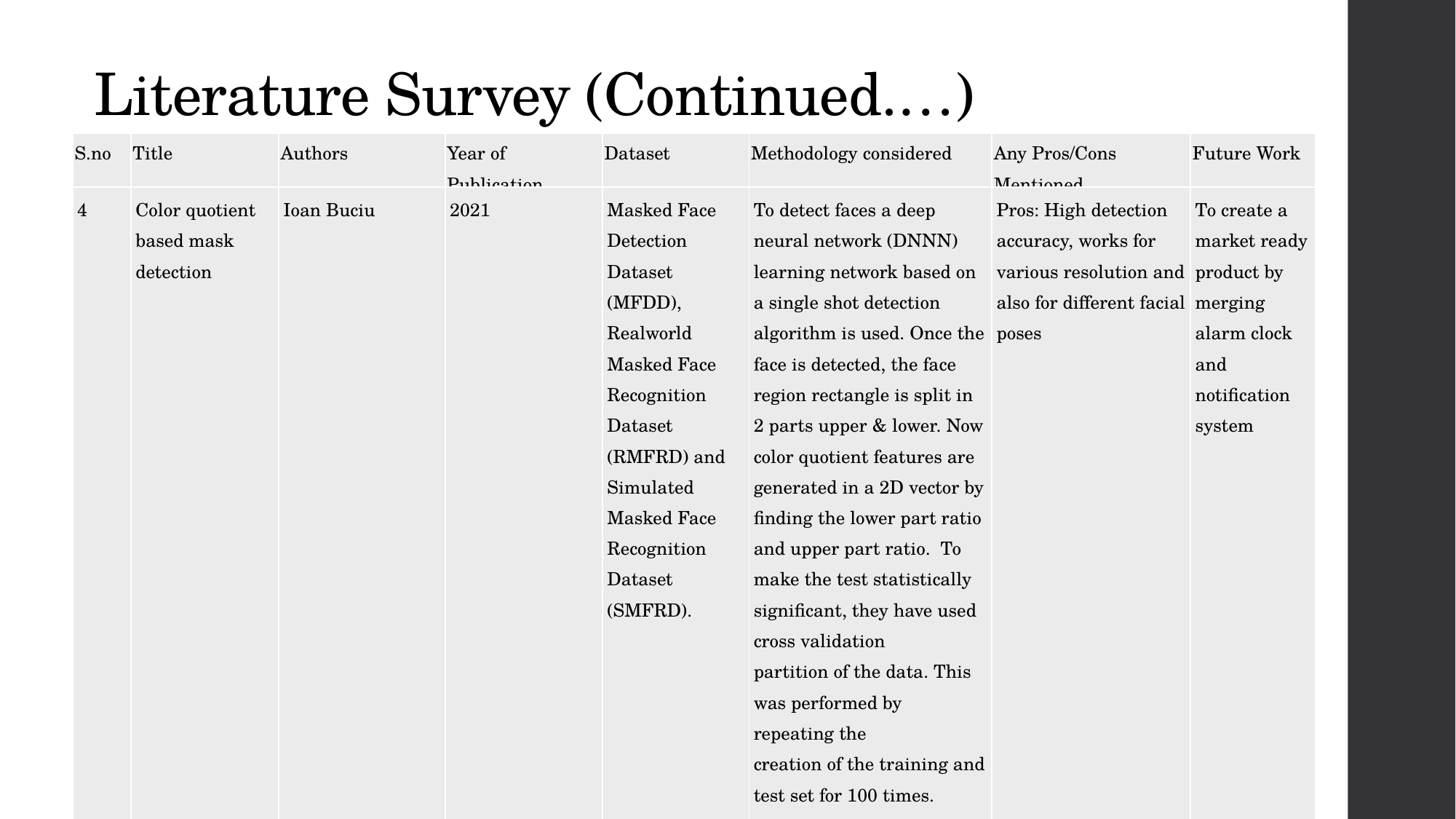

# Literature Survey (Continued.…)
| S.no | Title | Authors | Year of Publication | Dataset | Methodology considered | Any Pros/Cons Mentioned | Future Work |
| --- | --- | --- | --- | --- | --- | --- | --- |
| 4 | Color quotient based mask detection | Ioan Buciu | 2021 | Masked Face Detection Dataset (MFDD), Realworld Masked Face Recognition Dataset (RMFRD) and Simulated Masked Face Recognition Dataset (SMFRD). | To detect faces a deep neural network (DNNN) learning network based on a single shot detection algorithm is used. Once the face is detected, the face region rectangle is split in 2 parts upper & lower. Now color quotient features are generated in a 2D vector by finding the lower part ratio and upper part ratio. To make the test statistically significant, they have used cross validation partition of the data. This was performed by repeating the creation of the training and test set for 100 times. | Pros: High detection accuracy, works for various resolution and also for different facial poses | To create a market ready product by merging alarm clock and notification system |
| --- | --- | --- | --- | --- | --- | --- | --- |